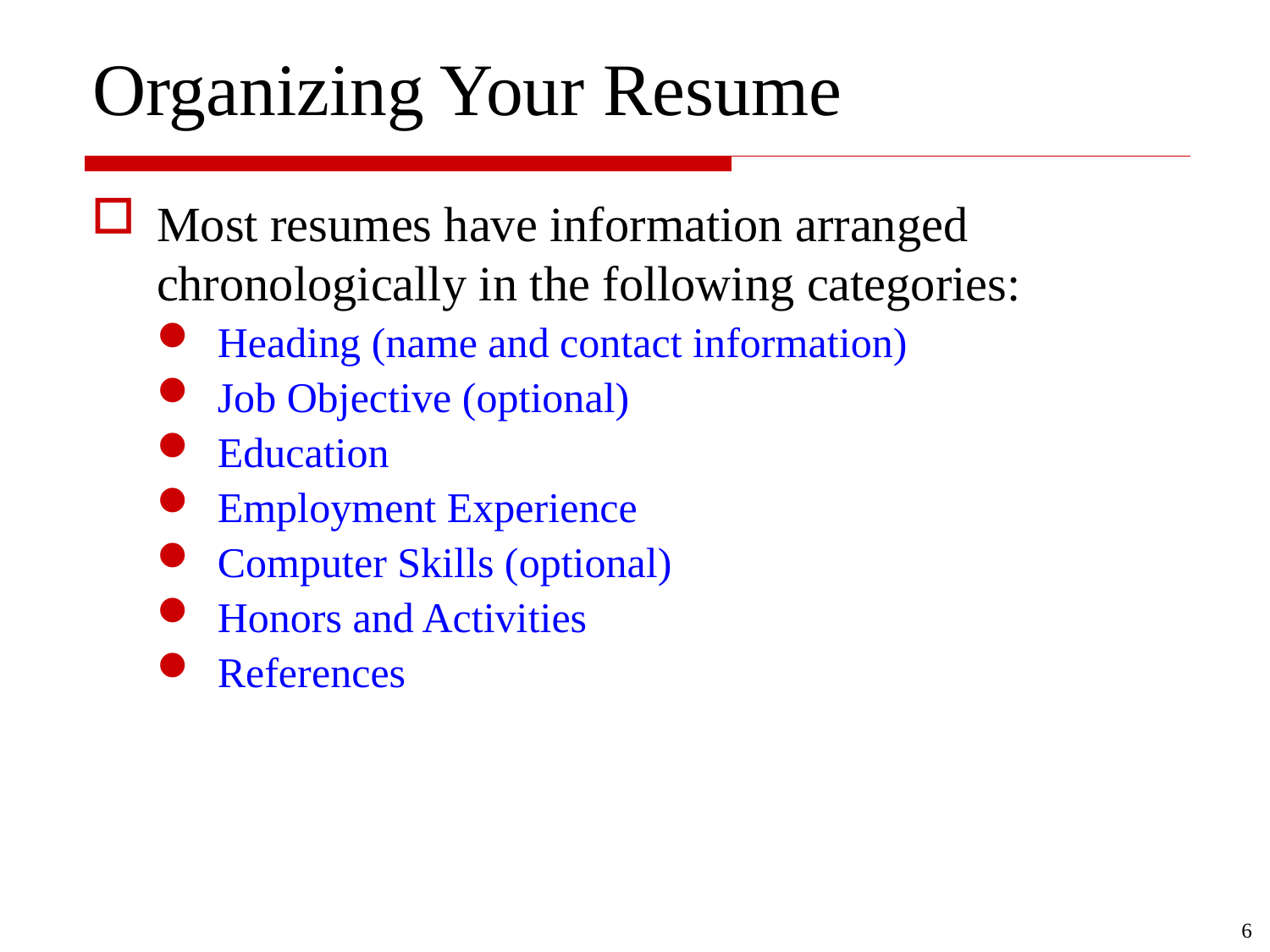

# Organizing Your Resume
Most resumes have information arranged chronologically in the following categories:
Heading (name and contact information)
Job Objective (optional)
Education
Employment Experience
Computer Skills (optional)
Honors and Activities
References

6